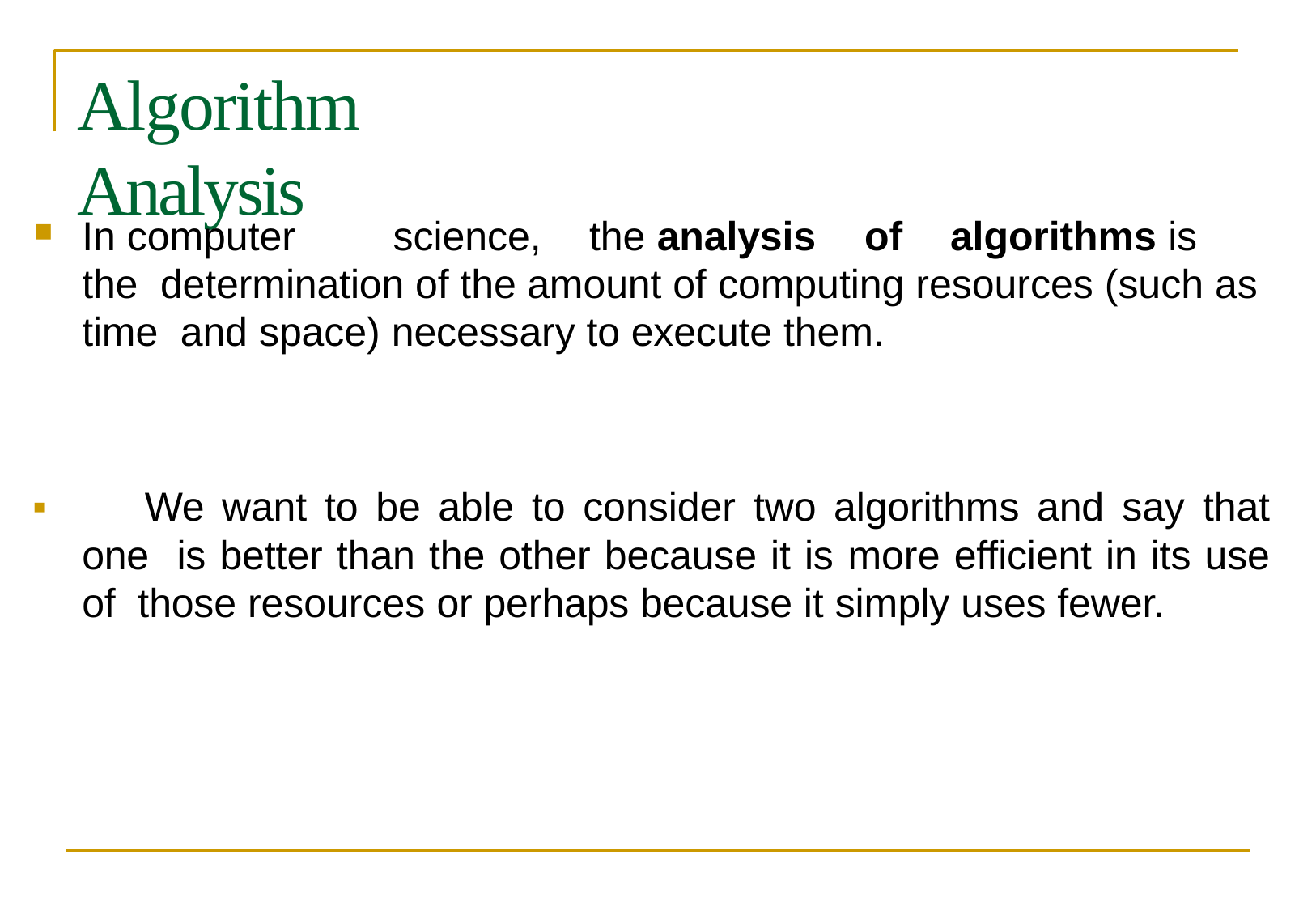

# Algorithm Analysis
In computer	science,	the analysis	of	algorithms is	the  determination of the amount of computing resources (such as time  and space) necessary to execute them.

	We want to be able to consider two algorithms and say that one  is better than the other because it is more efficient in its use of  those resources or perhaps because it simply uses fewer.